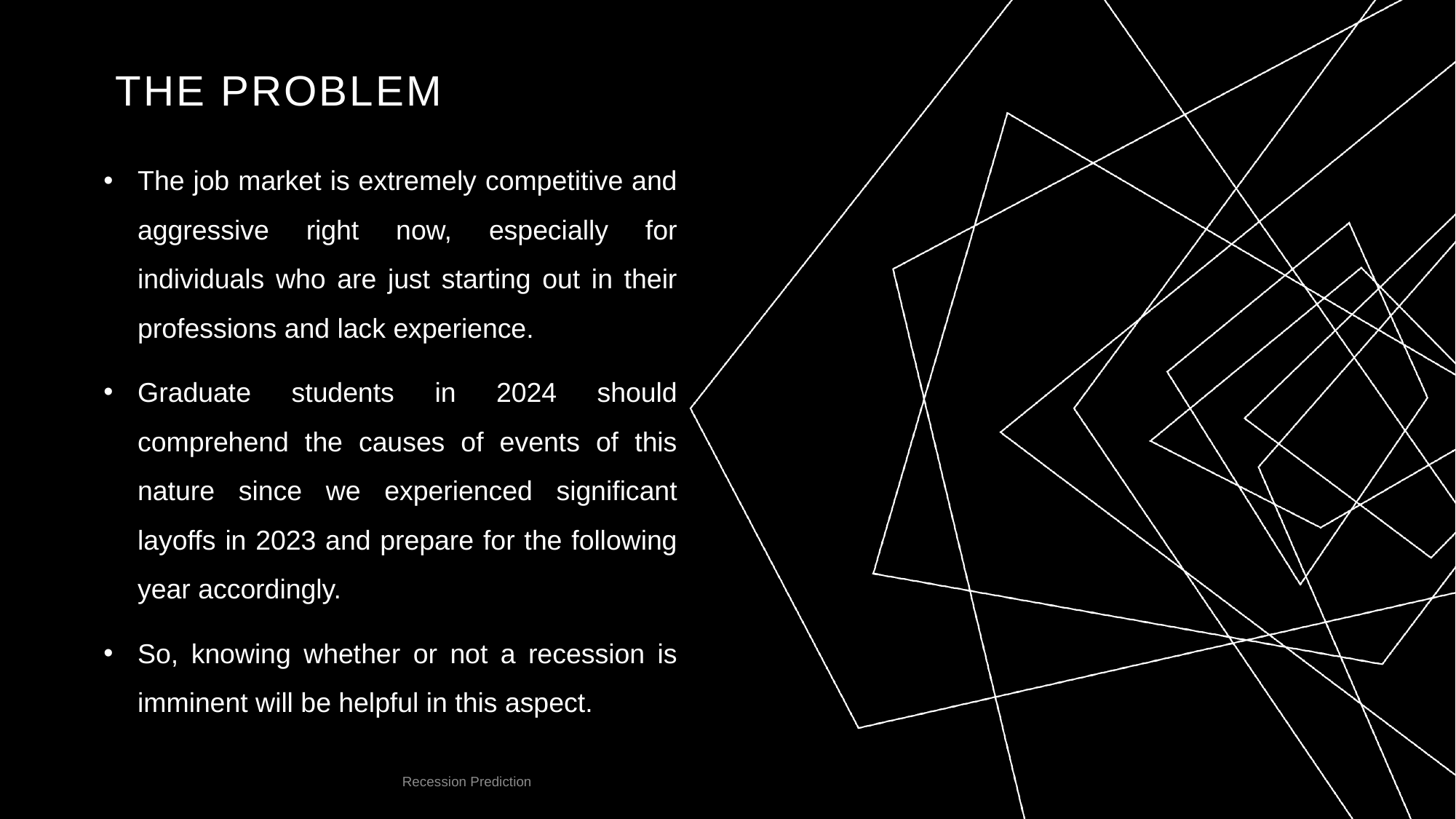

# THE Problem
The job market is extremely competitive and aggressive right now, especially for individuals who are just starting out in their professions and lack experience.
Graduate students in 2024 should comprehend the causes of events of this nature since we experienced significant layoffs in 2023 and prepare for the following year accordingly.
So, knowing whether or not a recession is imminent will be helpful in this aspect.
Recession Prediction